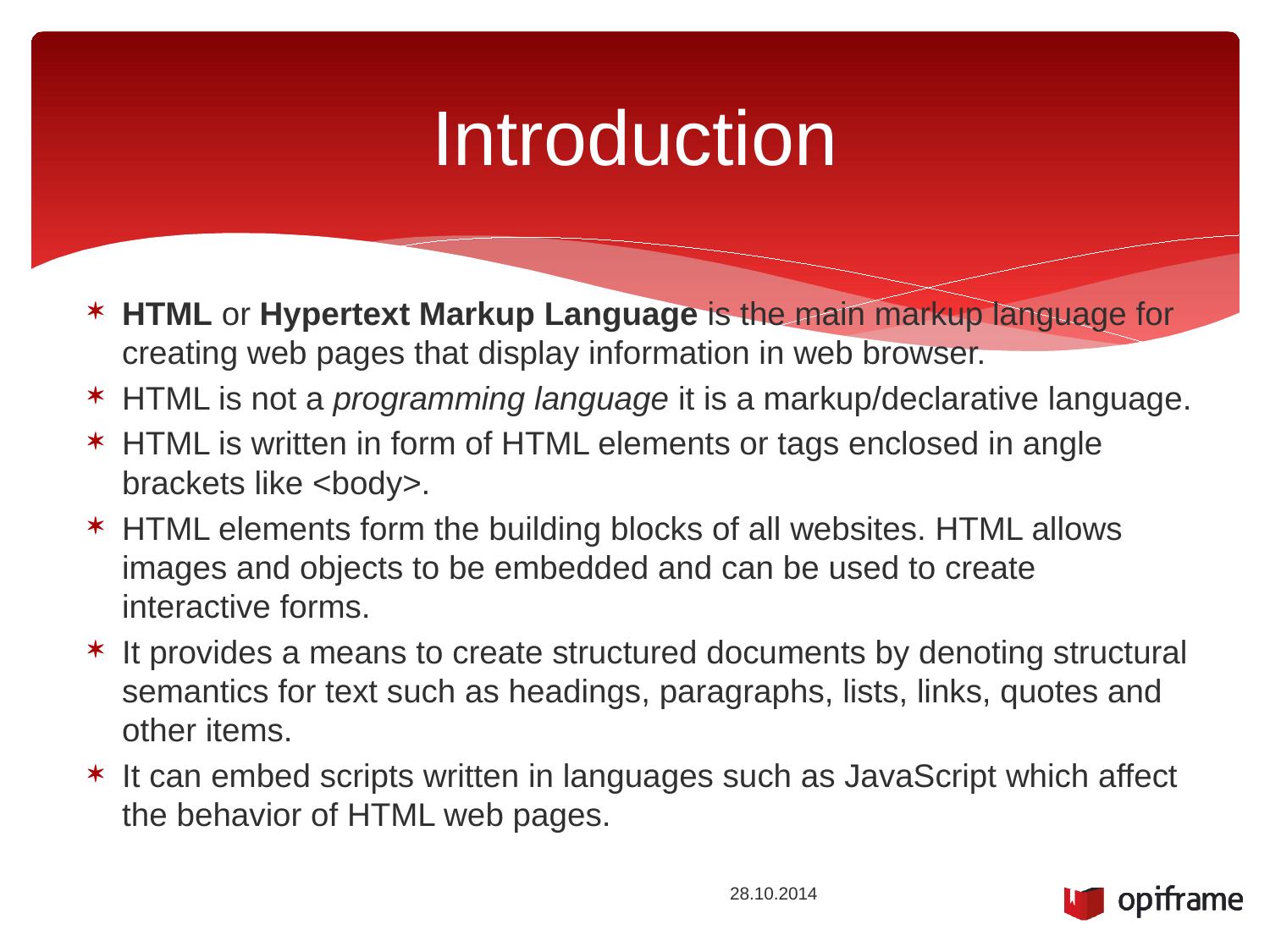

# Introduction
HTML or Hypertext Markup Language is the main markup language for creating web pages that display information in web browser.
HTML is not a programming language it is a markup/declarative language.
HTML is written in form of HTML elements or tags enclosed in angle brackets like <body>.
HTML elements form the building blocks of all websites. HTML allows images and objects to be embedded and can be used to create interactive forms.
It provides a means to create structured documents by denoting structural semantics for text such as headings, paragraphs, lists, links, quotes and other items.
It can embed scripts written in languages such as JavaScript which affect the behavior of HTML web pages.

28.10.2014